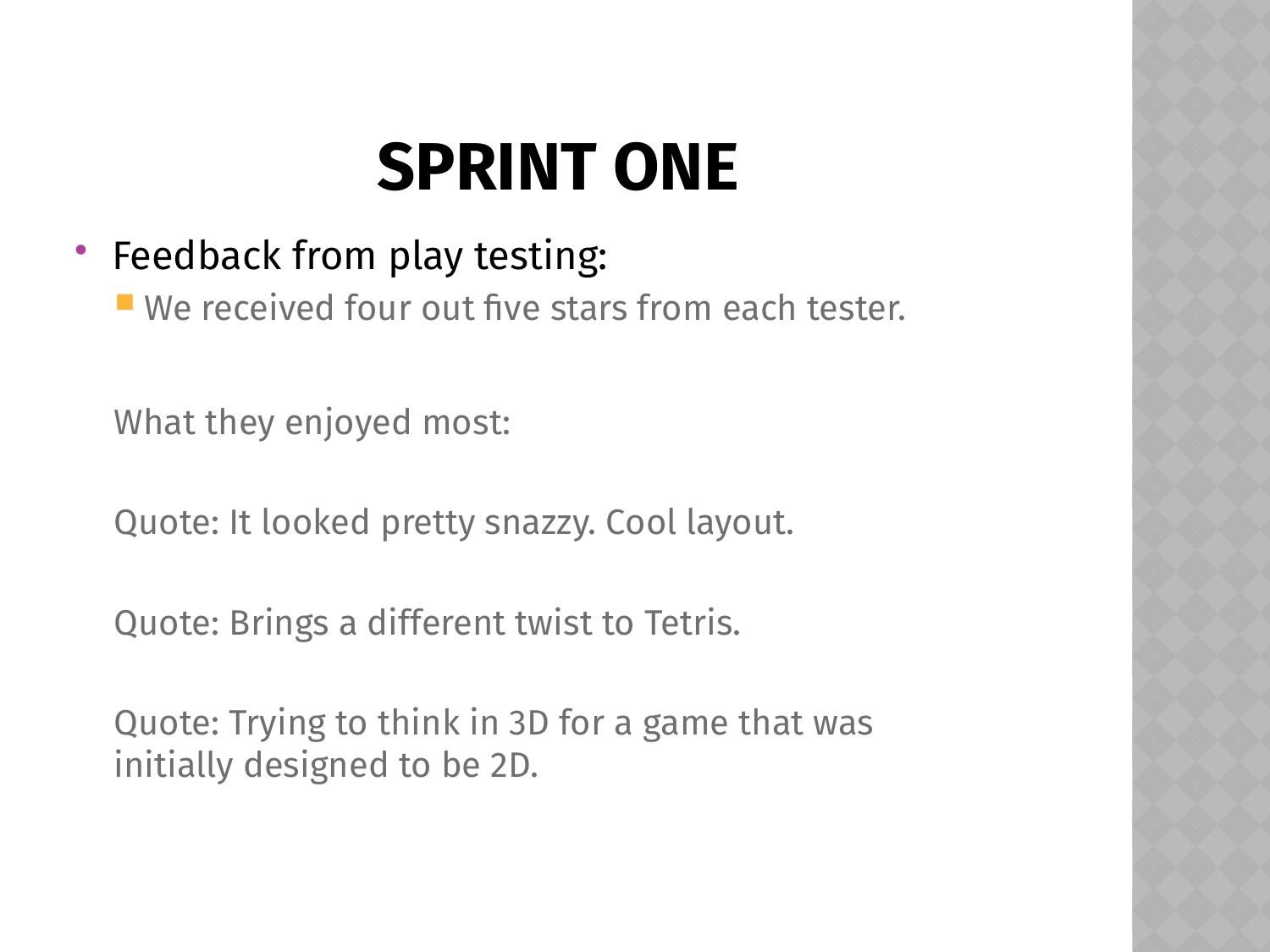

# Sprint One
Feedback from play testing:
We received four out five stars from each tester.

What they enjoyed most:

Quote: It looked pretty snazzy. Cool layout.

Quote: Brings a different twist to Tetris.

Quote: Trying to think in 3D for a game that was 
initially designed to be 2D.